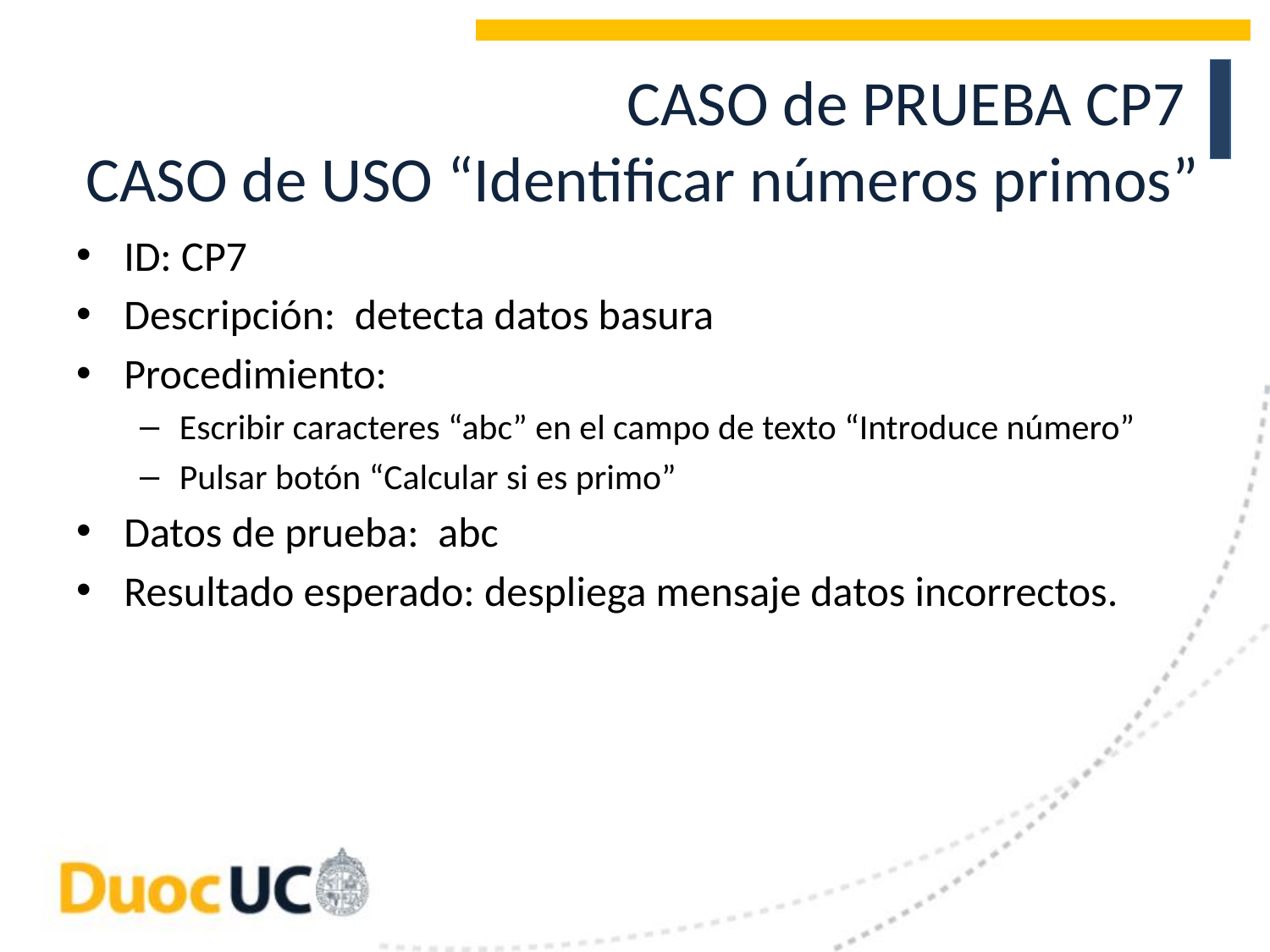

CASO de PRUEBA CP7
CASO de USO “Identificar números primos”
ID: CP7
Descripción:  detecta datos basura
Procedimiento:
Escribir caracteres “abc” en el campo de texto “Introduce número”
Pulsar botón “Calcular si es primo”
Datos de prueba:  abc
Resultado esperado: despliega mensaje datos incorrectos.